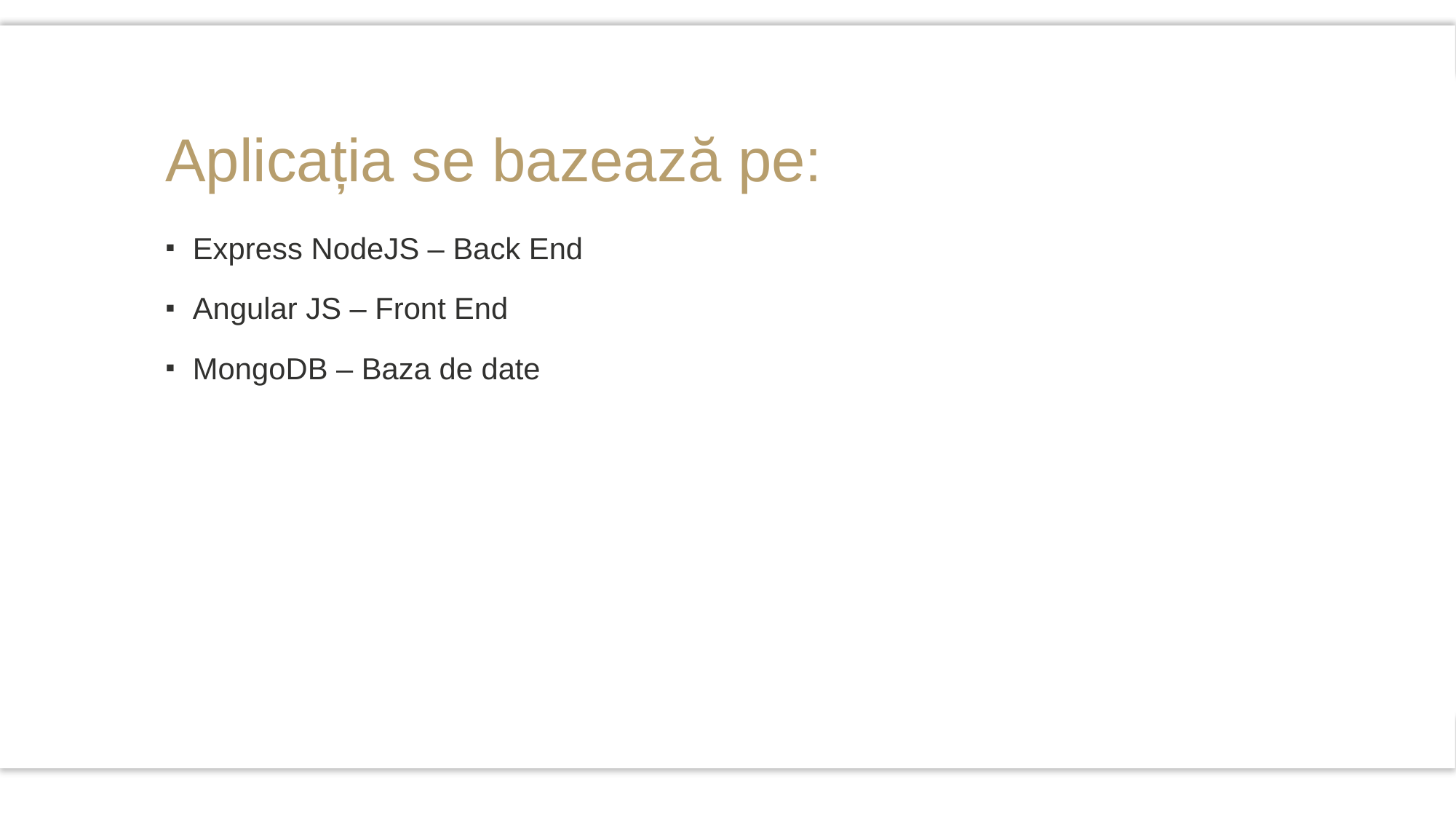

# Aplicația se bazează pe:
Express NodeJS – Back End
Angular JS – Front End
MongoDB – Baza de date